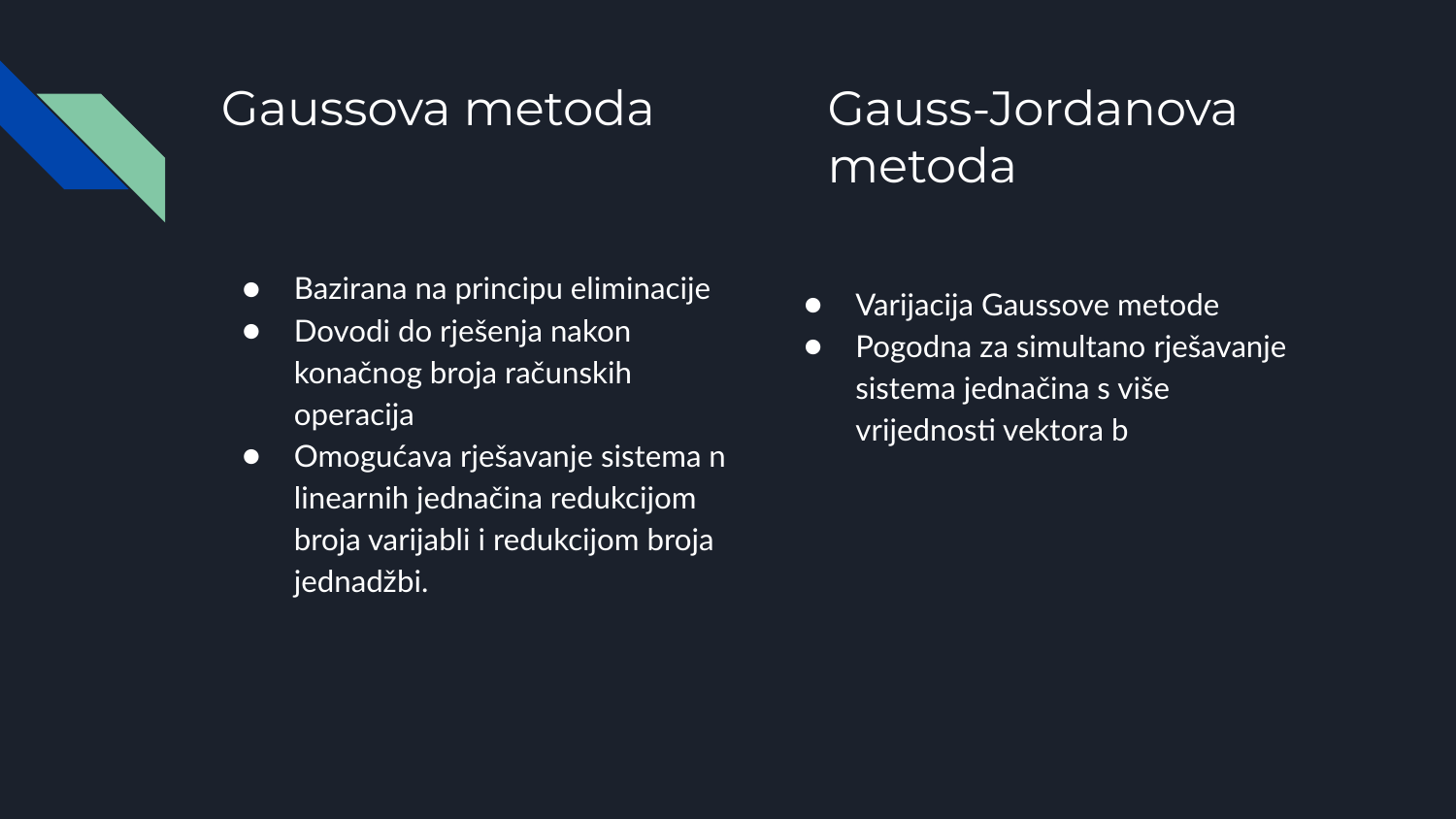

# Gaussova metoda
Gauss-Jordanova metoda
Bazirana na principu eliminacije
Dovodi do rješenja nakon konačnog broja računskih operacija
Omogućava rješavanje sistema n linearnih jednačina redukcijom broja varijabli i redukcijom broja jednadžbi.
Varijacija Gaussove metode
Pogodna za simultano rješavanje sistema jednačina s više vrijednosti vektora b